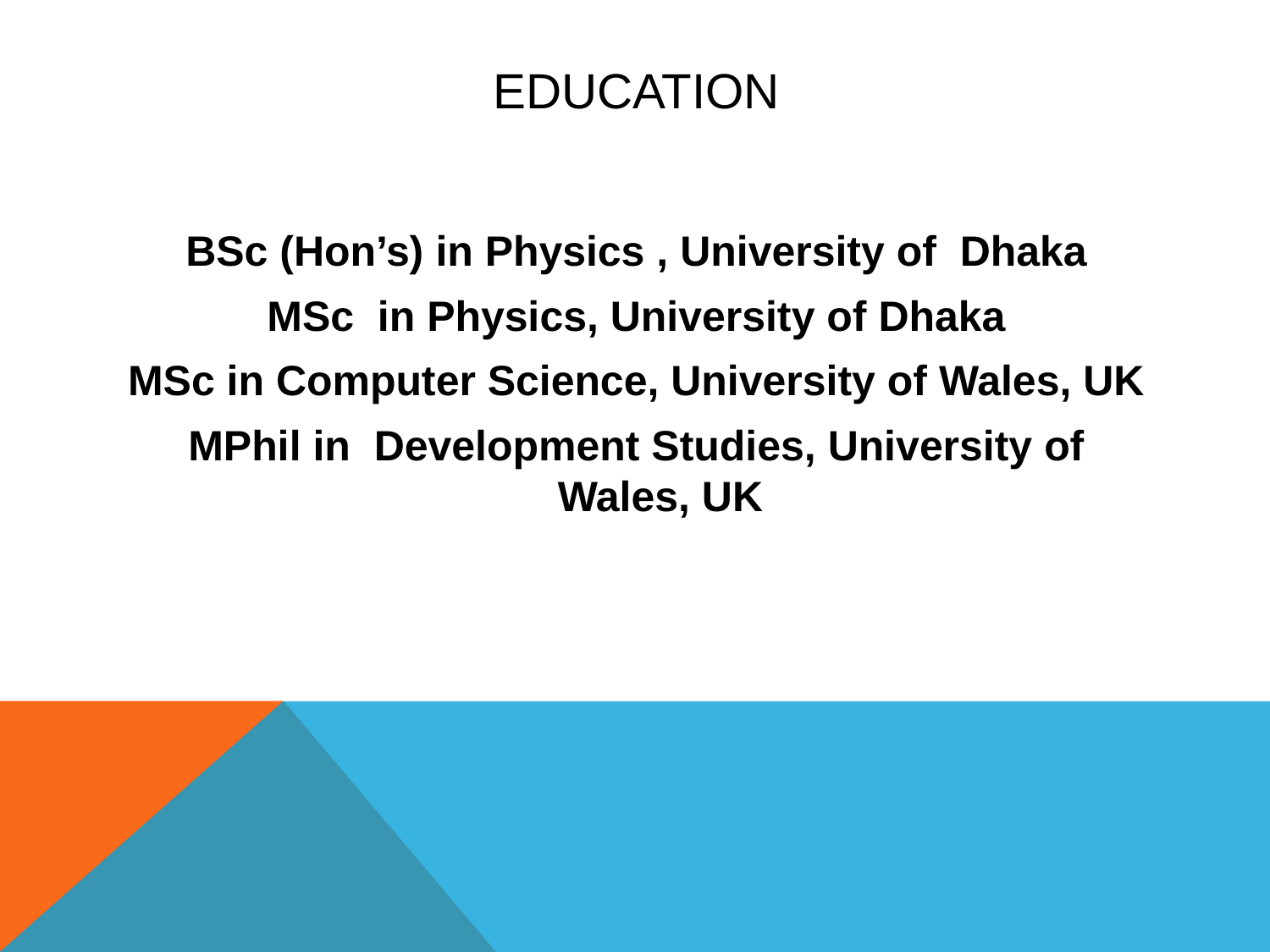

# Education

BSc (Hon’s) in Physics , University of  Dhaka
MSc  in Physics, University of Dhaka
MSc in Computer Science, University of Wales, UK
MPhil in  Development Studies, University of Wales, UK